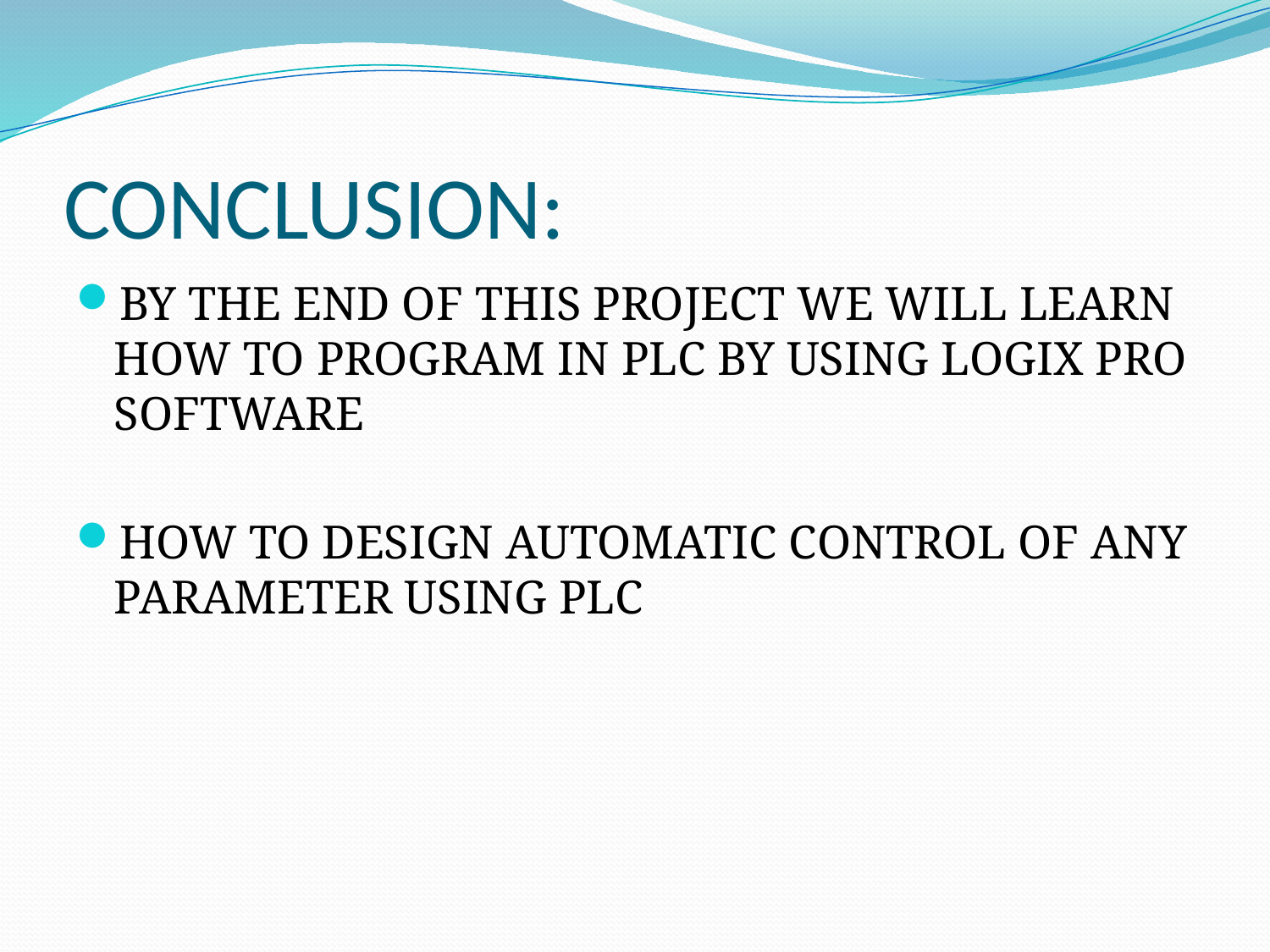

# CONCLUSION:
BY THE END OF THIS PROJECT WE WILL LEARN HOW TO PROGRAM IN PLC BY USING LOGIX PRO SOFTWARE

HOW TO DESIGN AUTOMATIC CONTROL OF ANY PARAMETER USING PLC